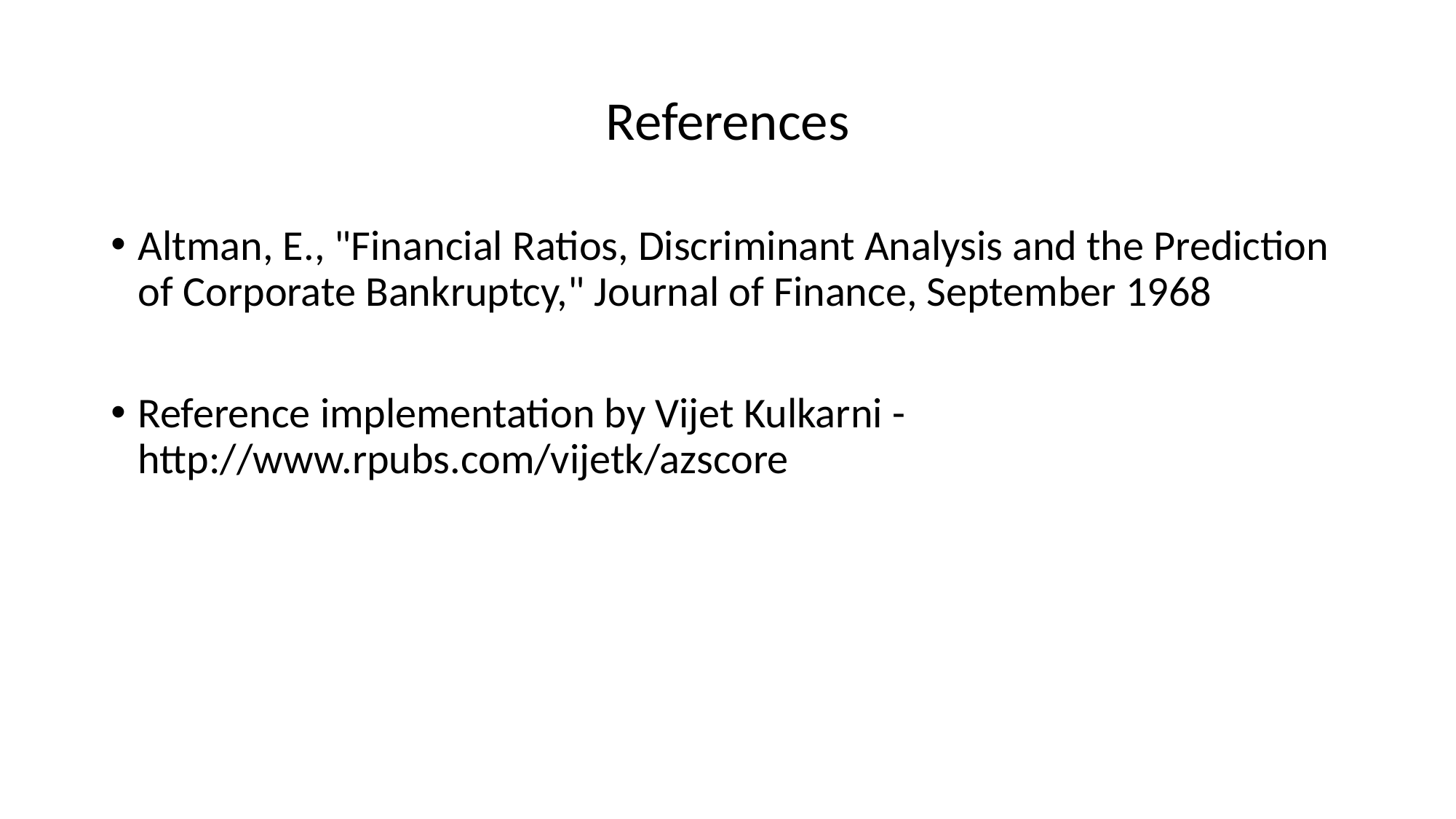

# References
Altman, E., "Financial Ratios, Discriminant Analysis and the Prediction of Corporate Bankruptcy," Journal of Finance, September 1968

Reference implementation by Vijet Kulkarni - http://www.rpubs.com/vijetk/azscore